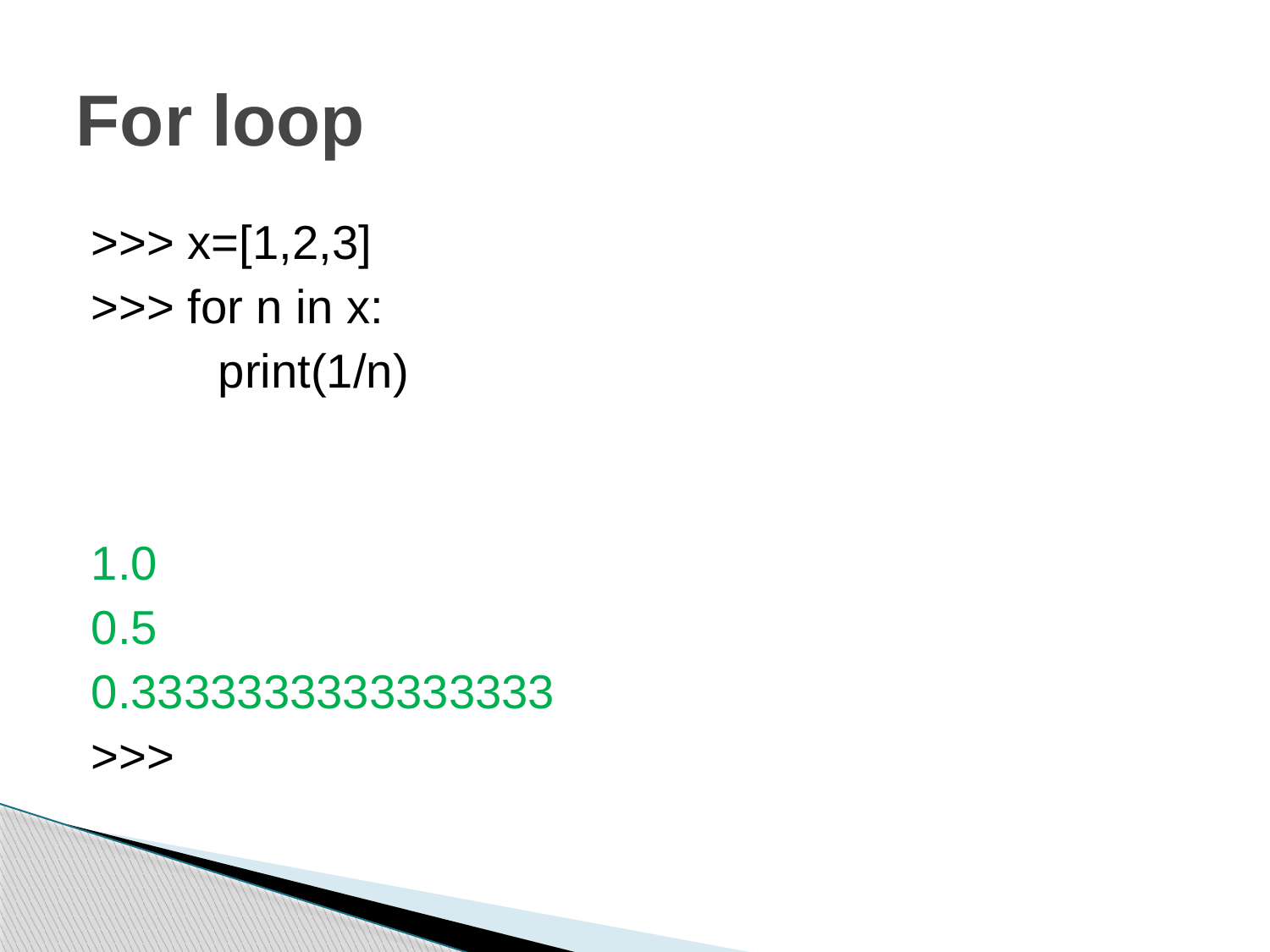

# For loop
>>> x=[1,2,3]
>>> for n in x:
	print(1/n)

1.0
0.5
0.3333333333333333
>>>